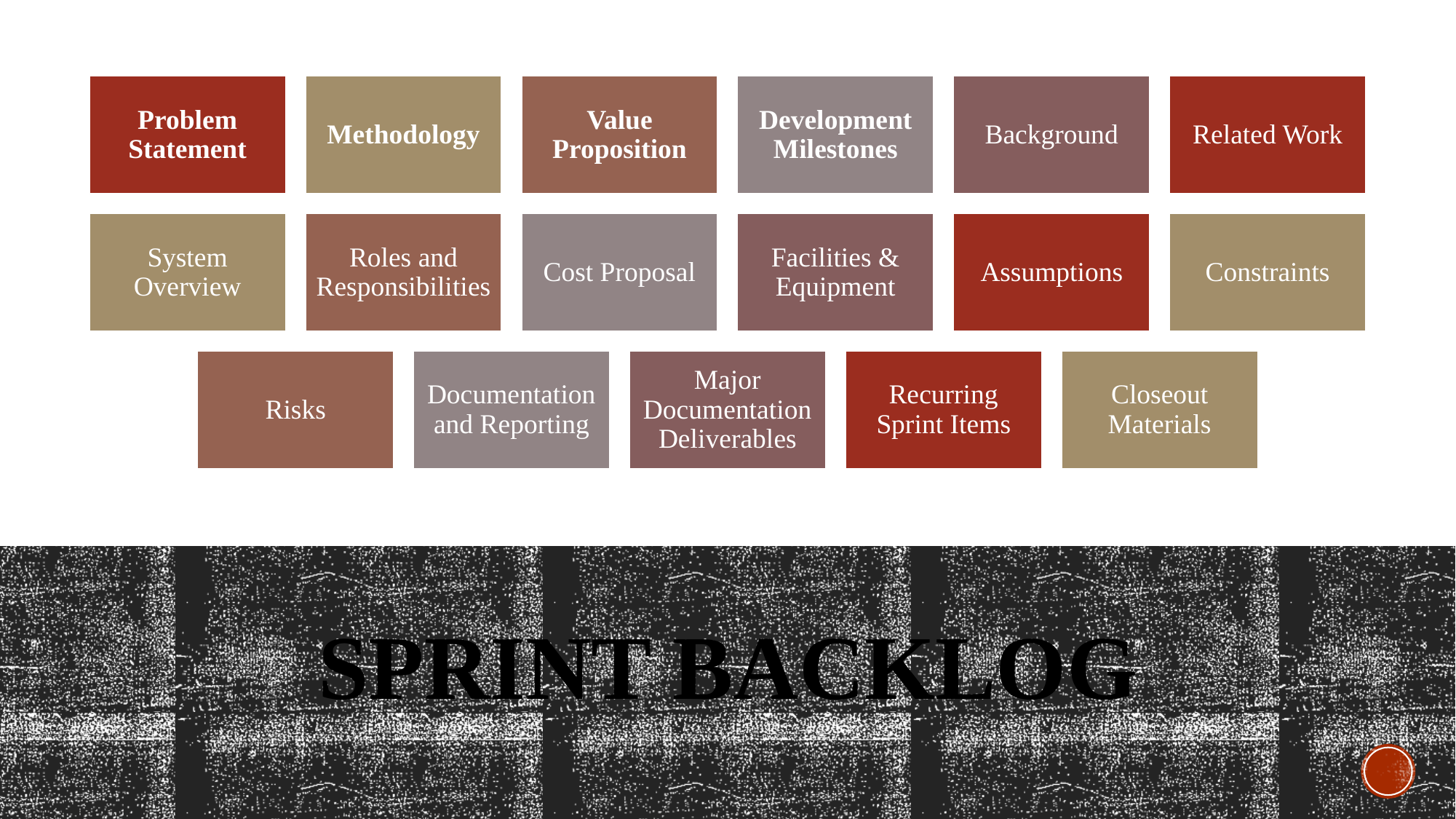

Problem Statement
Methodology
Value Proposition
Development Milestones
Background
Related Work
System Overview
Roles and Responsibilities
Cost Proposal
Facilities & Equipment
Assumptions
Constraints
Risks
Documentation and Reporting
Major Documentation Deliverables
Recurring Sprint Items
Closeout Materials

# Sprint Backlog